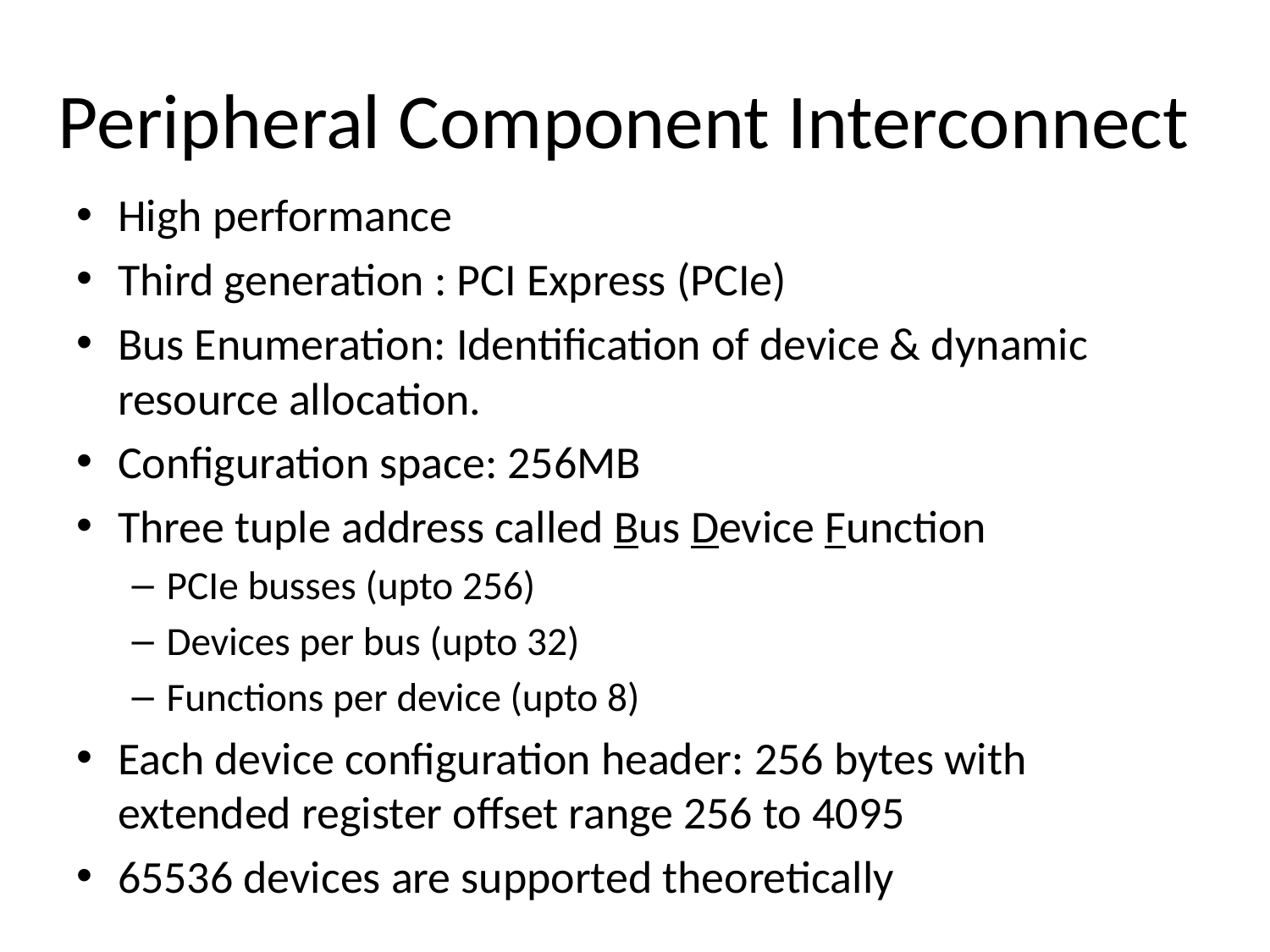

# Peripheral Component Interconnect
High performance
Third generation : PCI Express (PCIe)
Bus Enumeration: Identification of device & dynamic resource allocation.
Configuration space: 256MB
Three tuple address called Bus Device Function
PCIe busses (upto 256)
Devices per bus (upto 32)
Functions per device (upto 8)
Each device configuration header: 256 bytes with extended register offset range 256 to 4095
65536 devices are supported theoretically